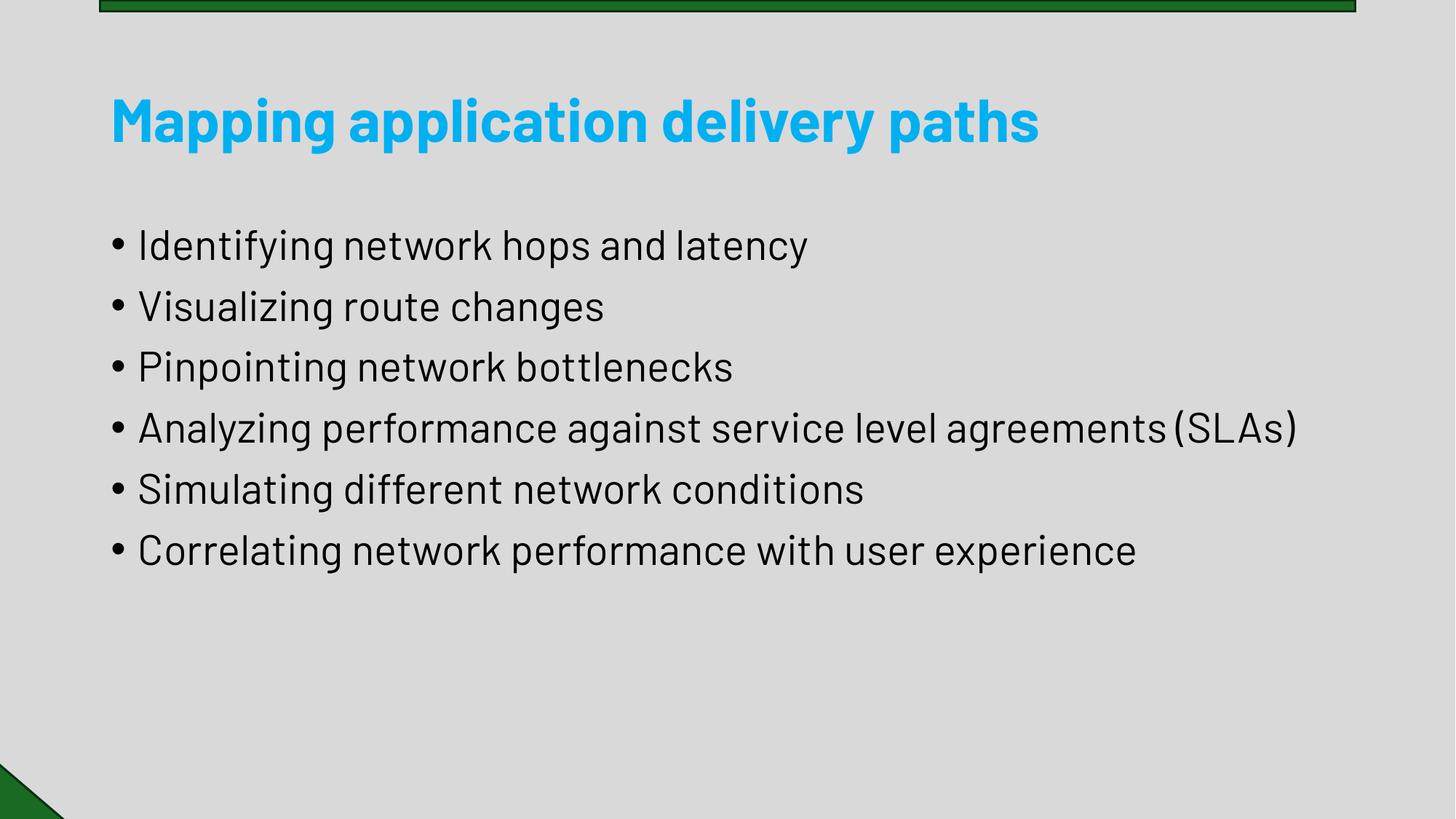

# Mapping application delivery paths
Identifying network hops and latency
Visualizing route changes
Pinpointing network bottlenecks
Analyzing performance against service level agreements (SLAs)
Simulating different network conditions
Correlating network performance with user experience